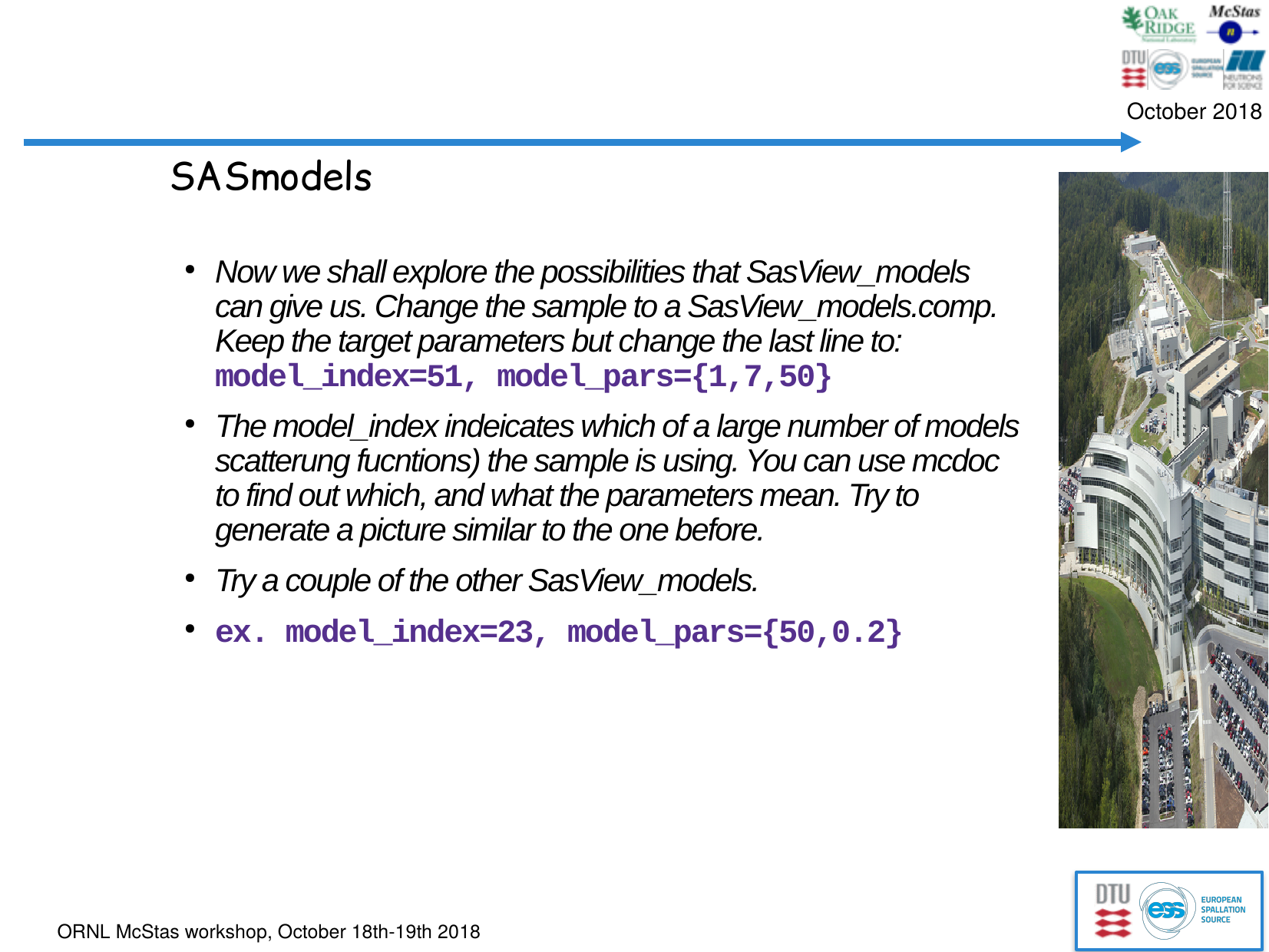

SASmodels
Now we shall explore the possibilities that SasView_models can give us. Change the sample to a SasView_models.comp. Keep the target parameters but change the last line to:
model_index=51, model_pars={1,7,50}
The model_index indeicates which of a large number of models scatterung fucntions) the sample is using. You can use mcdoc to find out which, and what the parameters mean. Try to generate a picture similar to the one before.
Try a couple of the other SasView_models.
ex. model_index=23, model_pars={50,0.2}